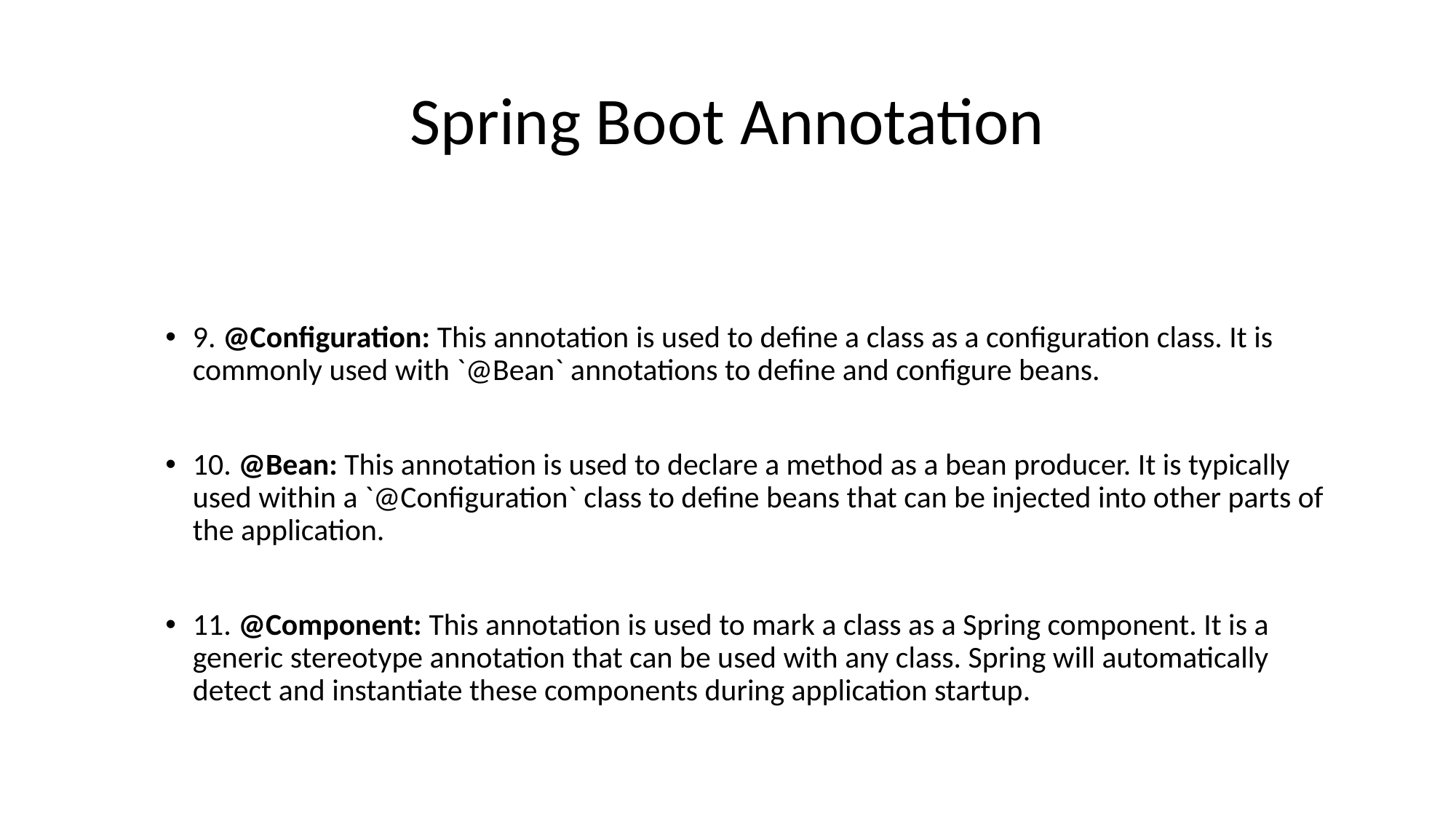

# Spring Boot Annotation

9. @Configuration: This annotation is used to define a class as a configuration class. It is commonly used with `@Bean` annotations to define and configure beans.

10. @Bean: This annotation is used to declare a method as a bean producer. It is typically used within a `@Configuration` class to define beans that can be injected into other parts of the application.

11. @Component: This annotation is used to mark a class as a Spring component. It is a generic stereotype annotation that can be used with any class. Spring will automatically detect and instantiate these components during application startup.